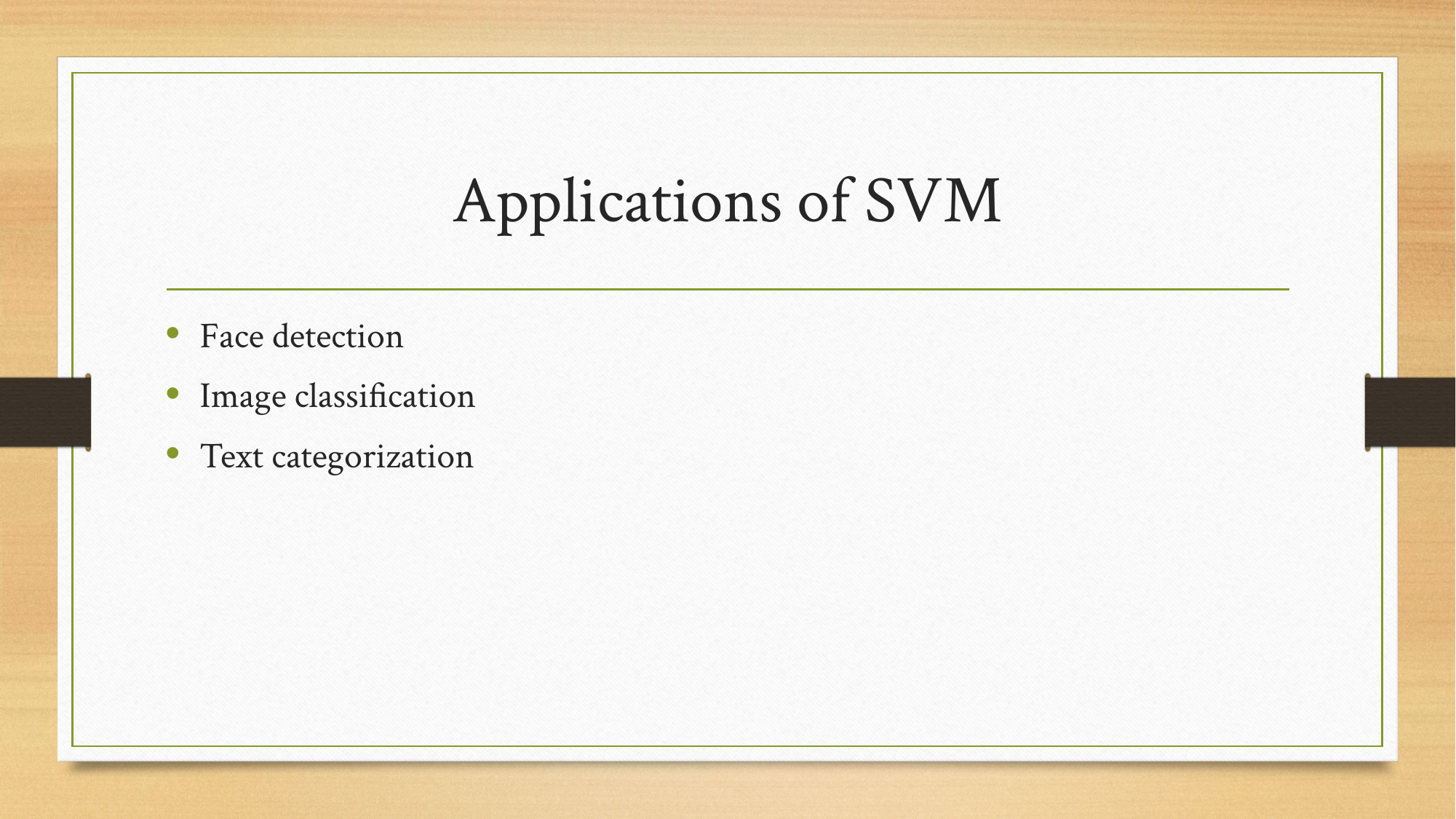

# Applications of SVM
Face detection
Image classification
Text categorization